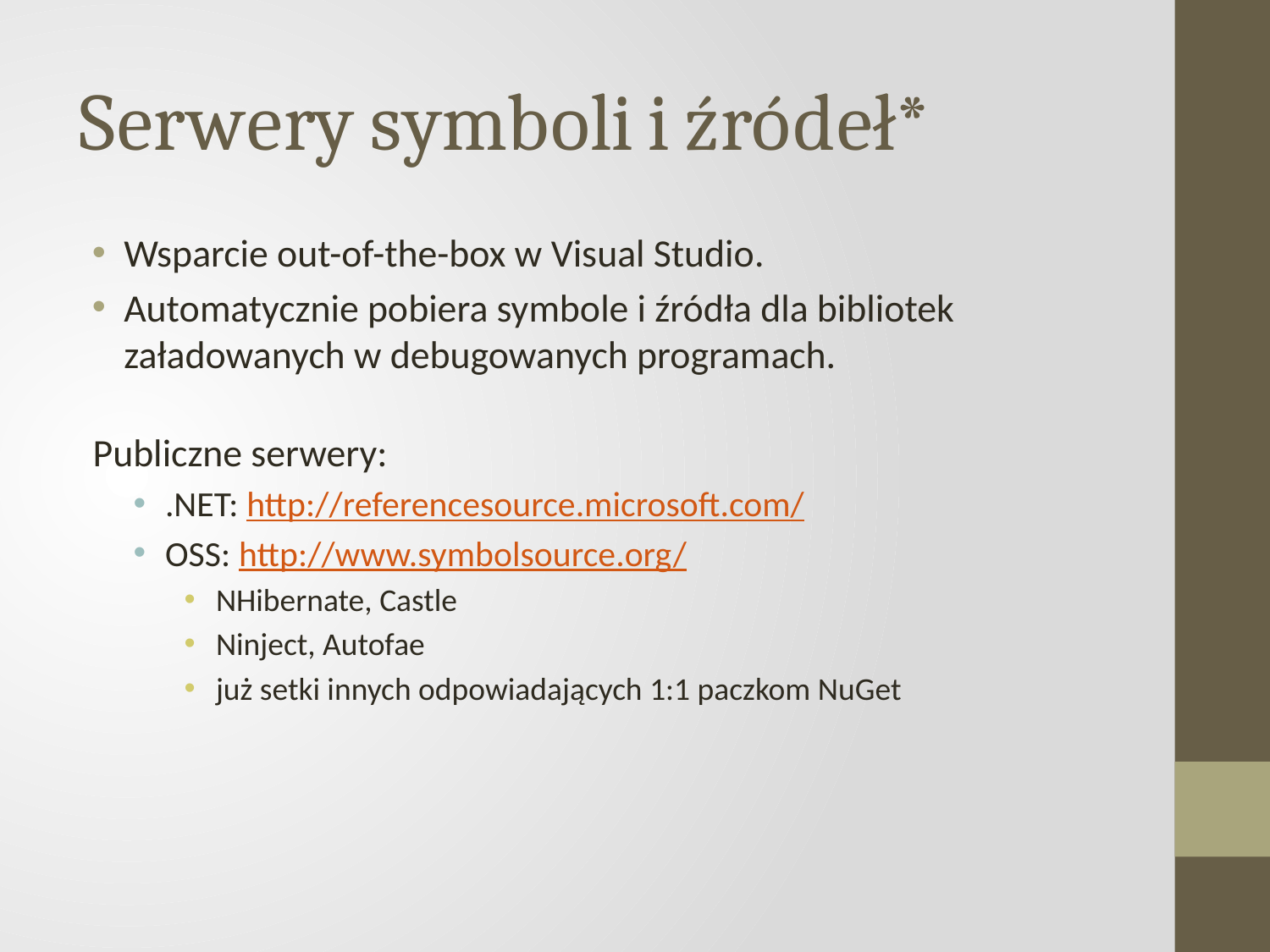

# Serwery symboli i źródeł*
Wsparcie out-of-the-box w Visual Studio.
Automatycznie pobiera symbole i źródła dla bibliotek załadowanych w debugowanych programach.

Publiczne serwery:
.NET: http://referencesource.microsoft.com/
OSS: http://www.symbolsource.org/
NHibernate, Castle
Ninject, Autofae
już setki innych odpowiadających 1:1 paczkom NuGet